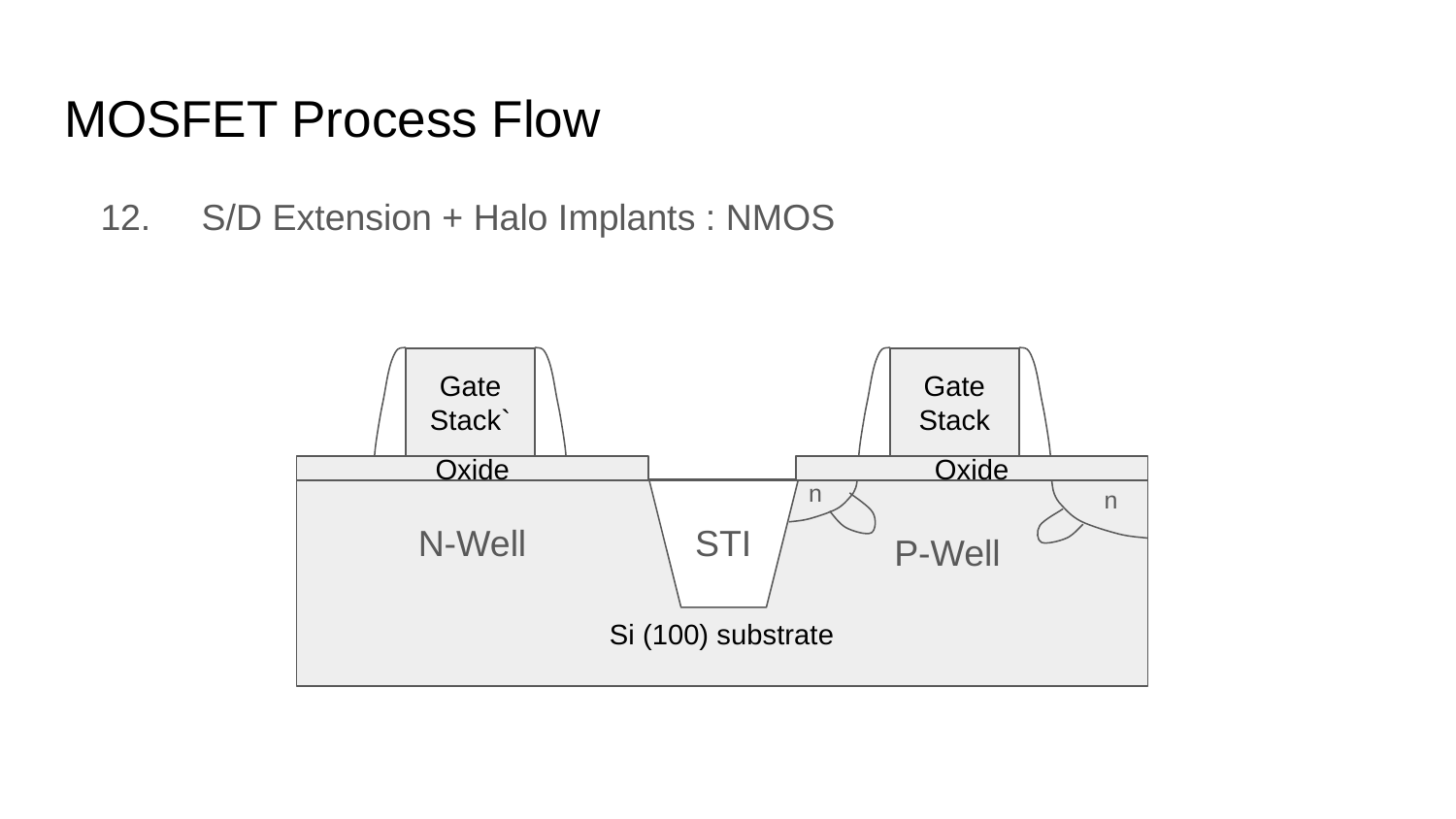

# MOSFET Process Flow
12.     S/D Extension + Halo Implants : NMOS

Gate
Stack`
Gate
Stack
Oxide
Oxide
Oxide
Oxide

n
n

Si (100) substrate

N-Well
STI

P-Well